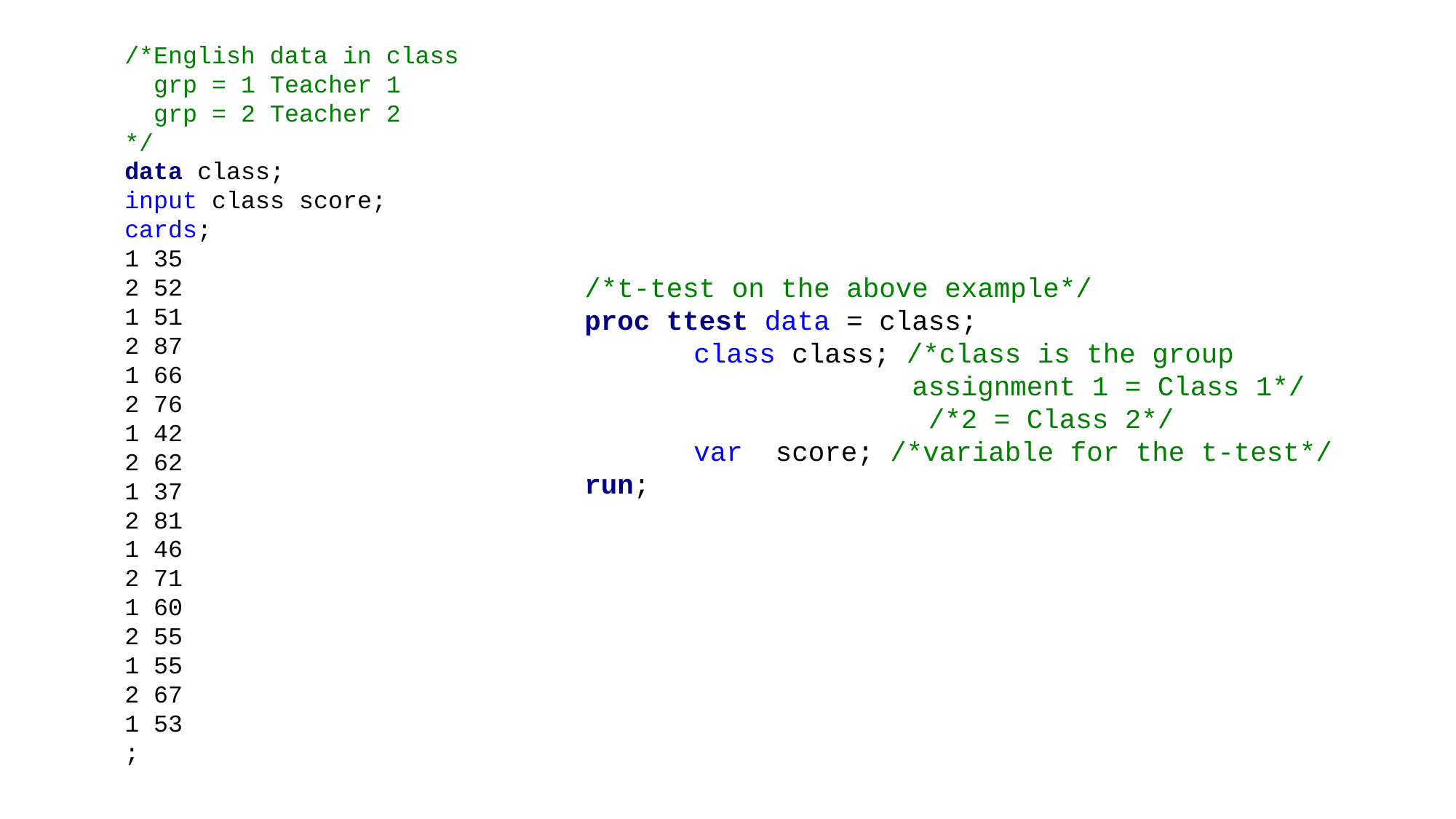

/*English data in class
  grp = 1 Teacher 1
  grp = 2 Teacher 2
*/
data class;
input class score;
cards;
1 35
2 52
1 51
2 87
1 66
2 76
1 42
2 62
1 37
2 81
1 46
2 71
1 60
2 55
1 55
2 67
1 53
;
/*t-test on the above example*/
proc ttest data = class;
	class class; /*class is the group 			assignment 1 = Class 1*/
			 /*2 = Class 2*/
	var  score; /*variable for the t-test*/
run;